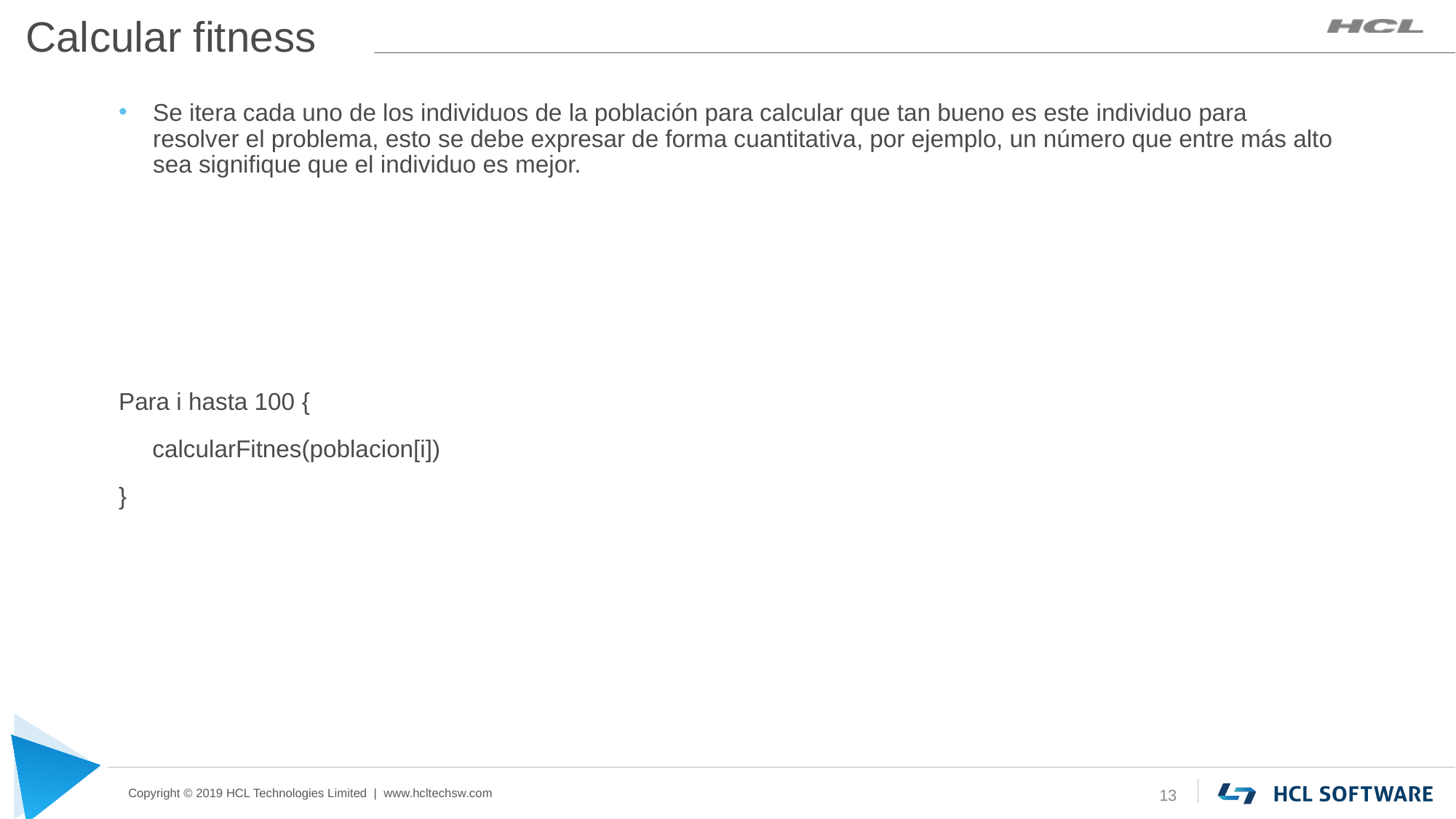

# Calcular fitness
Se itera cada uno de los individuos de la población para calcular que tan bueno es este individuo para resolver el problema, esto se debe expresar de forma cuantitativa, por ejemplo, un número que entre más alto sea signifique que el individuo es mejor.

Para i hasta 100 {
     calcularFitnes(poblacion[i])
}

13